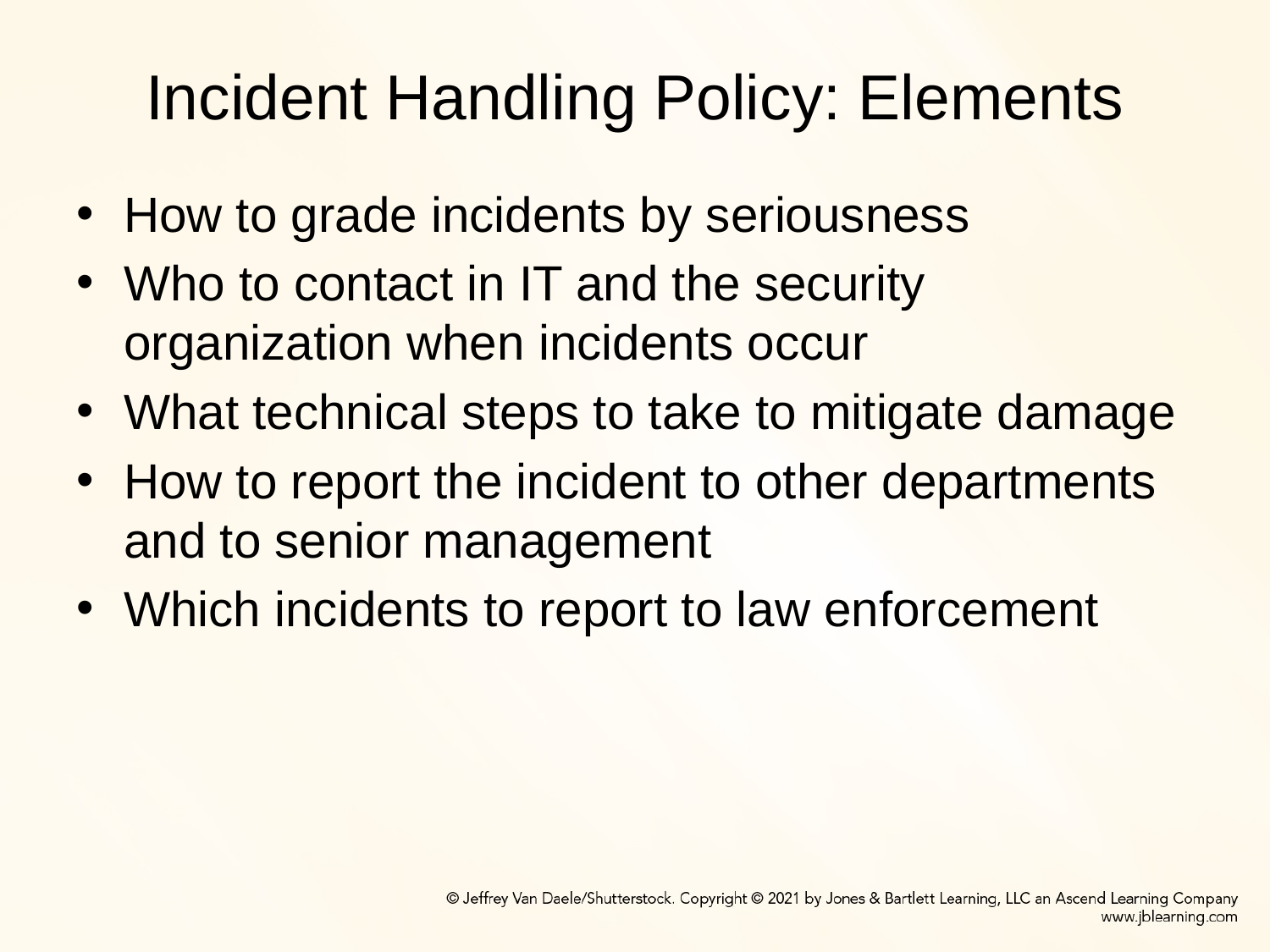

# Incident Handling Policy: Elements
How to grade incidents by seriousness
Who to contact in IT and the security organization when incidents occur
What technical steps to take to mitigate damage
How to report the incident to other departments and to senior management
Which incidents to report to law enforcement